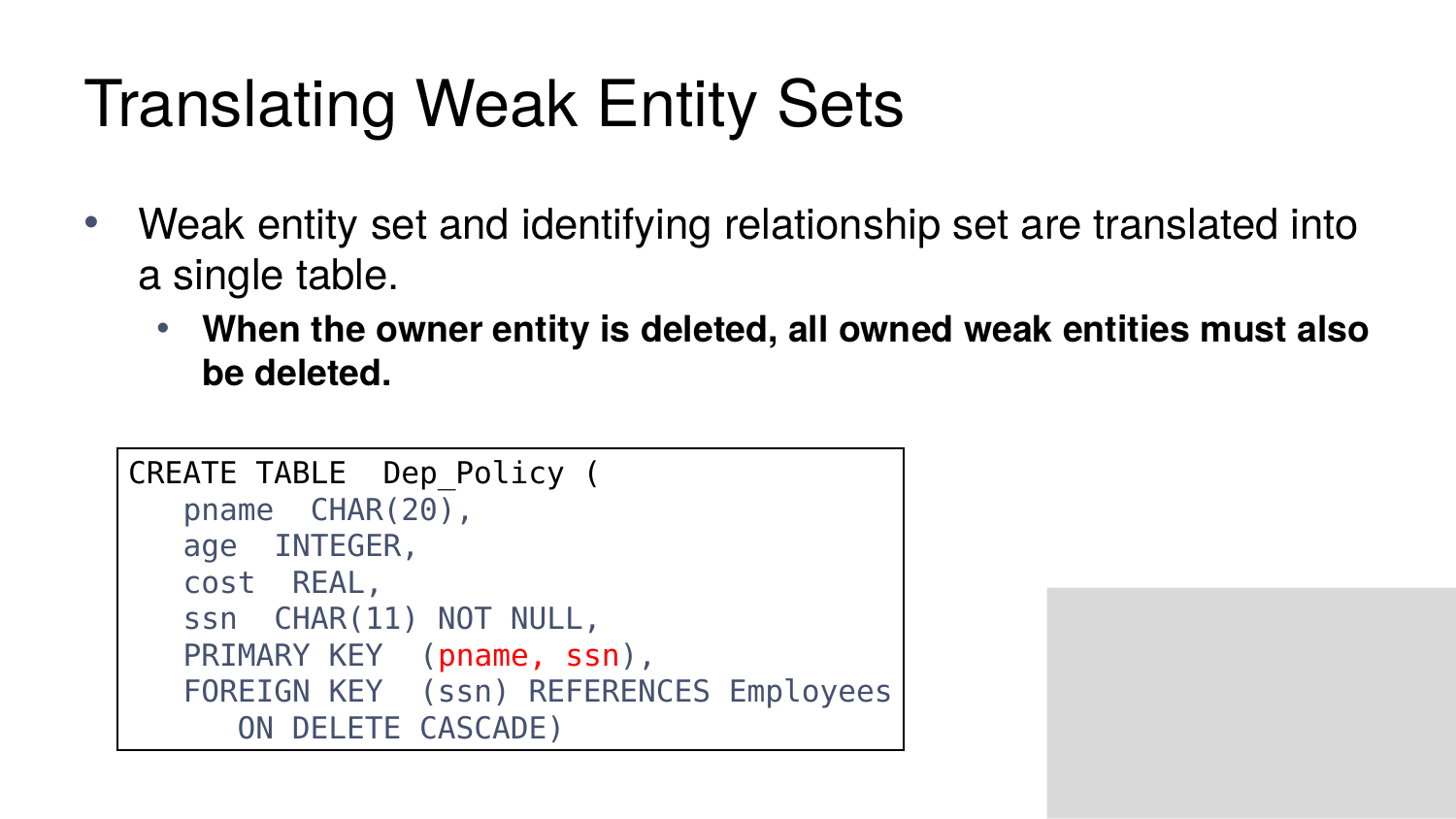

# Translating Weak Entity Sets
Weak entity set and identifying relationship set are translated into a single table.
When the owner entity is deleted, all owned weak entities must also be deleted.
CREATE TABLE  Dep_Policy (
   pname  CHAR(20),
   age  INTEGER,
   cost  REAL,
   ssn  CHAR(11) NOT NULL,
   PRIMARY KEY  (pname, ssn),
   FOREIGN KEY  (ssn) REFERENCES Employees
      ON DELETE CASCADE)